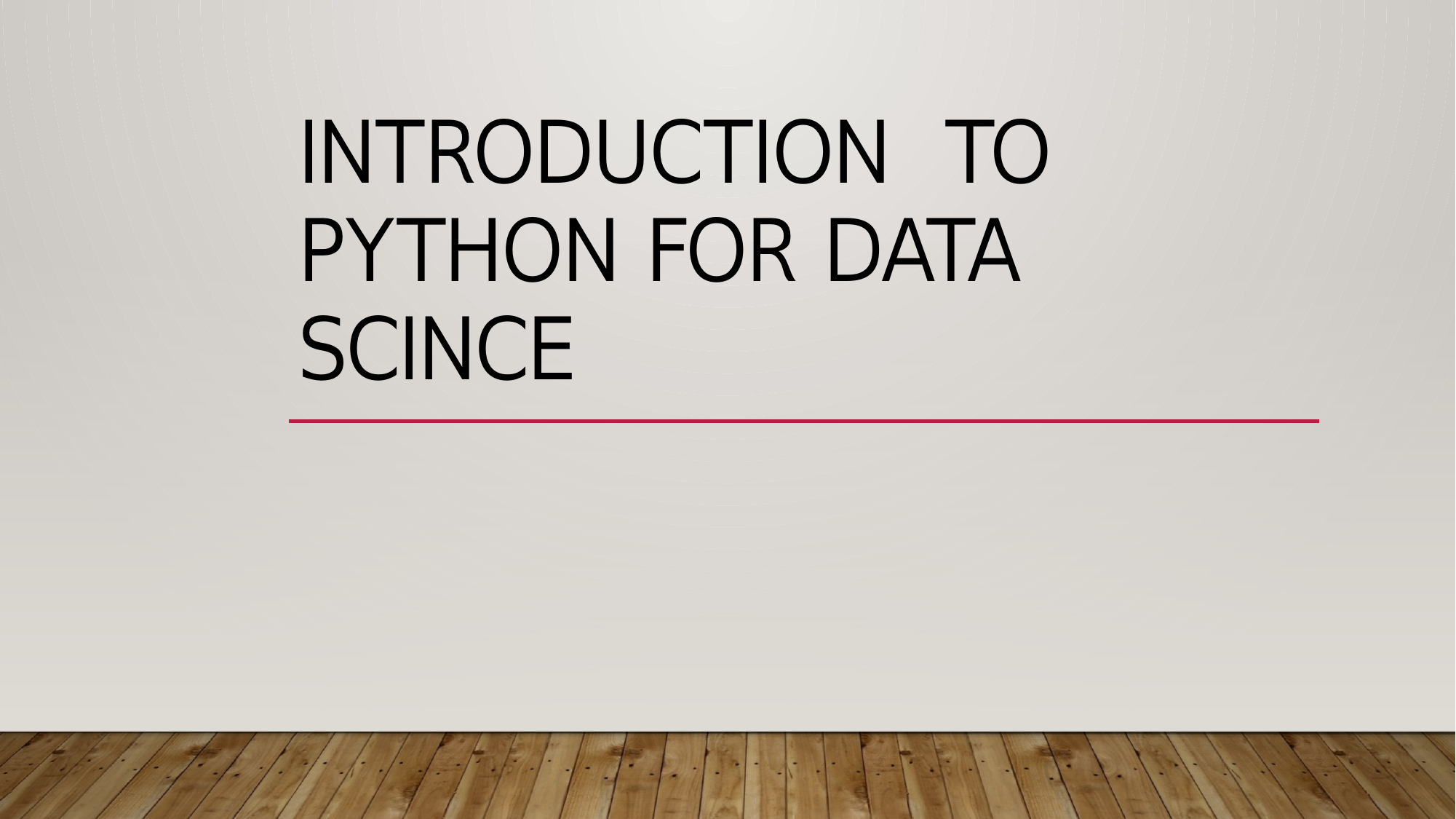

# INTRODUCTION  TO PYTHON FOR DATA SCINCE